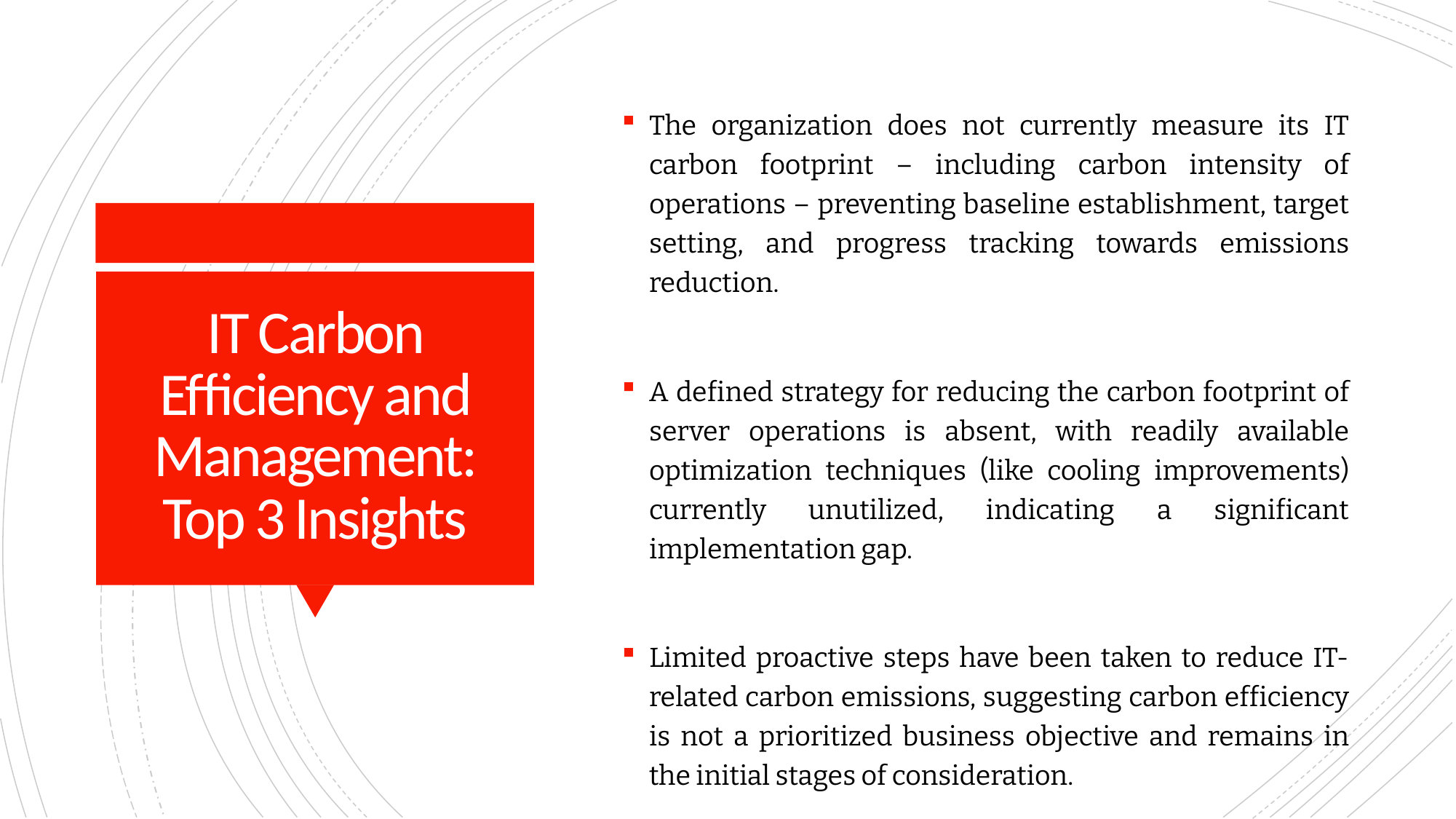

The organization does not currently measure its IT carbon footprint – including carbon intensity of operations – preventing baseline establishment, target setting, and progress tracking towards emissions reduction.

A defined strategy for reducing the carbon footprint of server operations is absent, with readily available optimization techniques (like cooling improvements) currently unutilized, indicating a significant implementation gap.

Limited proactive steps have been taken to reduce IT-related carbon emissions, suggesting carbon efficiency is not a prioritized business objective and remains in the initial stages of consideration.
# IT Carbon Efficiency and Management: Top 3 Insights